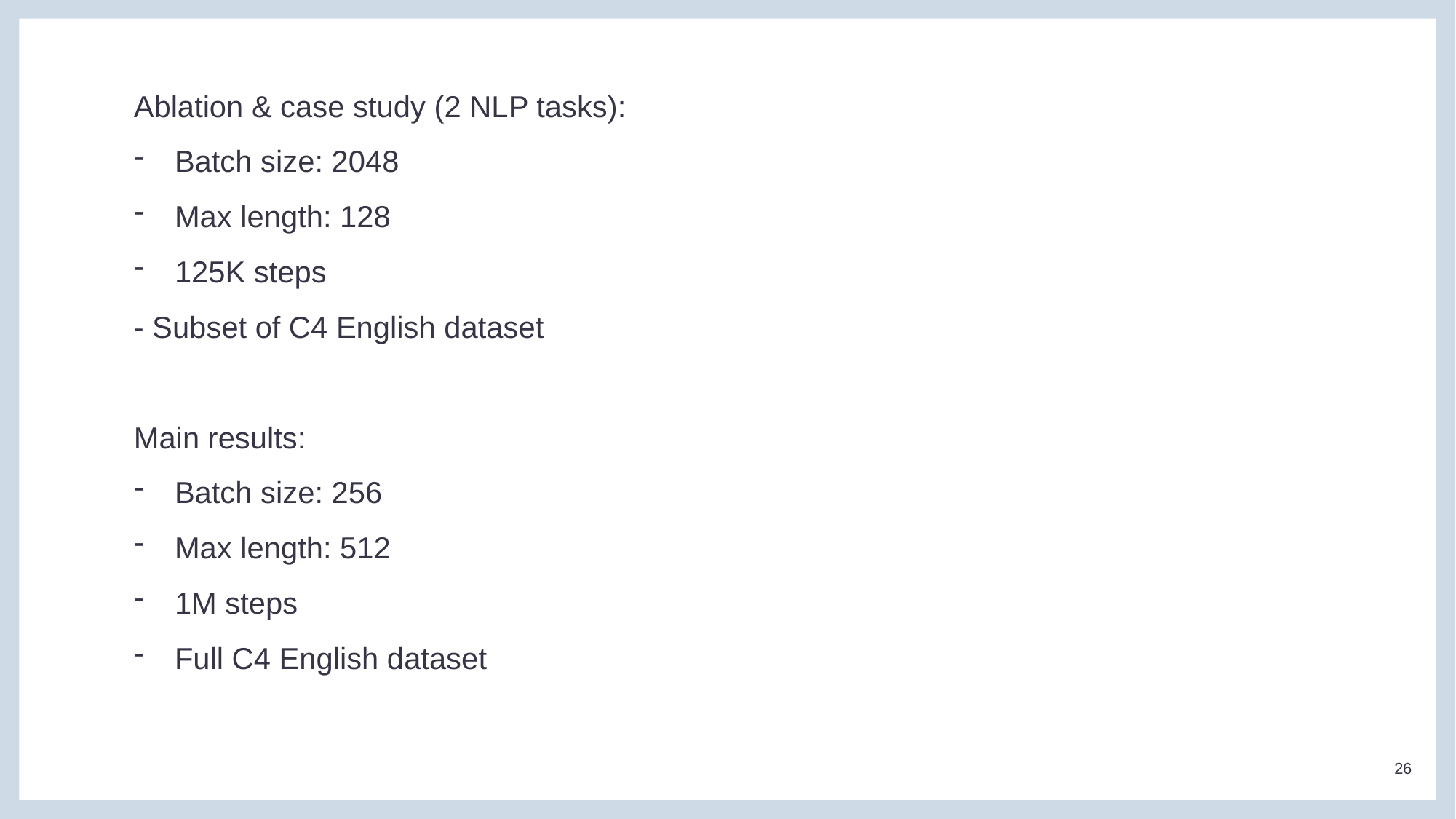

Ablation & case study (2 NLP tasks):
Batch size: 2048
Max length: 128
125K steps
- Subset of C4 English dataset

Main results:
Batch size: 256
Max length: 512
1M steps
Full C4 English dataset
26